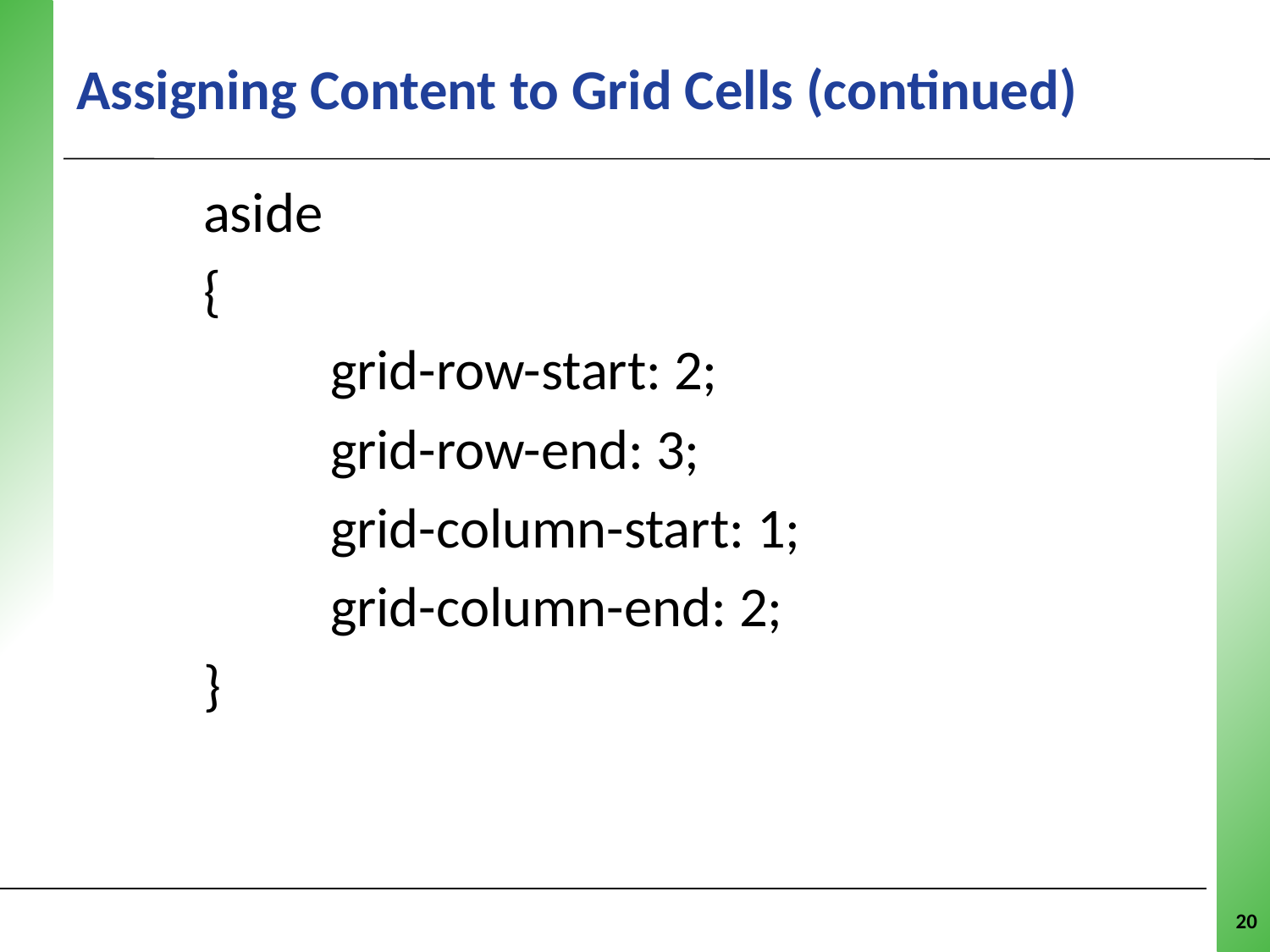

# Assigning Content to Grid Cells (continued)
	aside
	{
		grid-row-start: 2;
		grid-row-end: 3;
		grid-column-start: 1;
		grid-column-end: 2;
	}
20